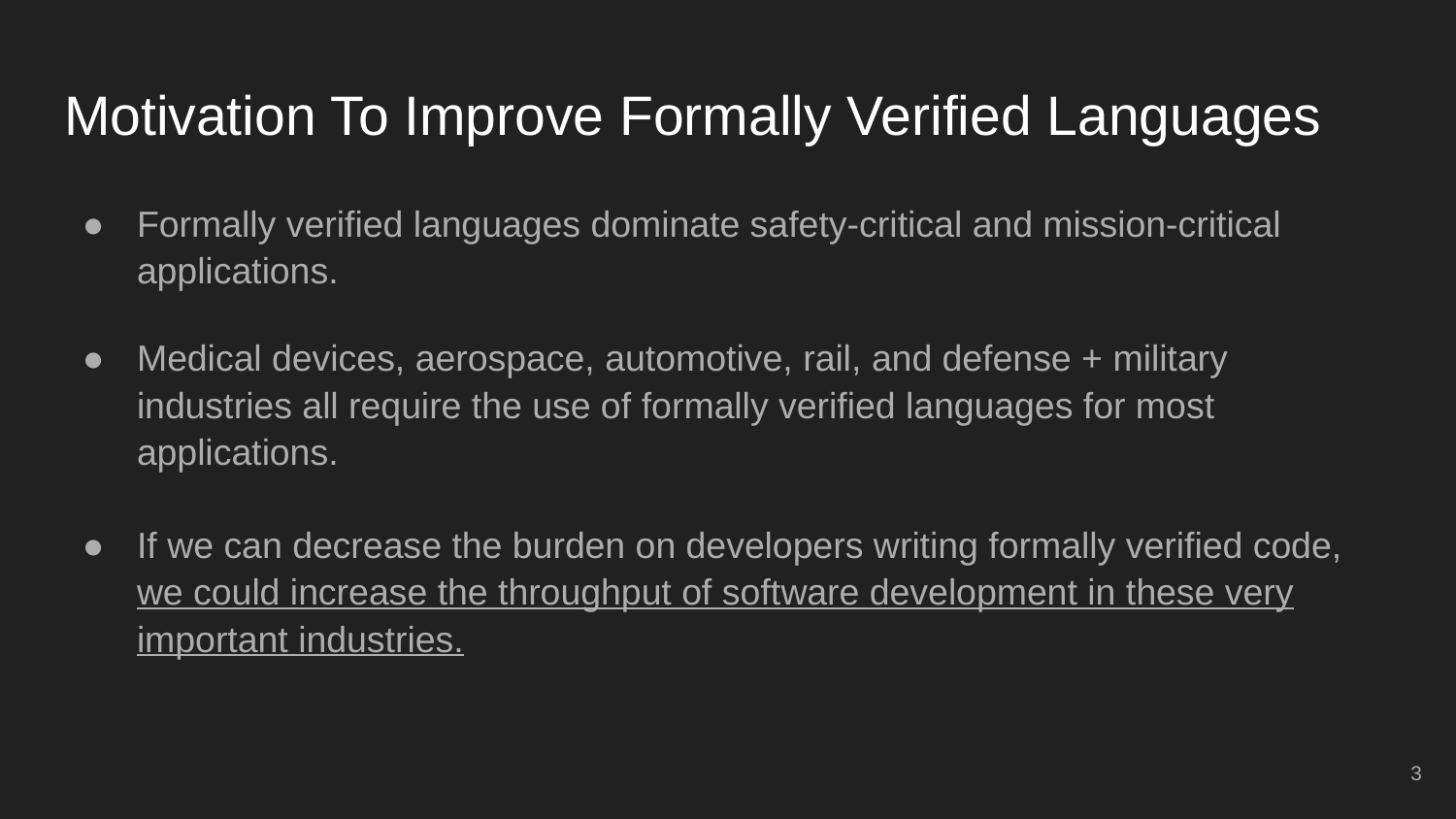

# Motivation To Improve Formally Verified Languages

Formally verified languages dominate safety-critical and mission-critical applications.
Medical devices, aerospace, automotive, rail, and defense + military industries all require the use of formally verified languages for most applications.
If we can decrease the burden on developers writing formally verified code, we could increase the throughput of software development in these very important industries.
3